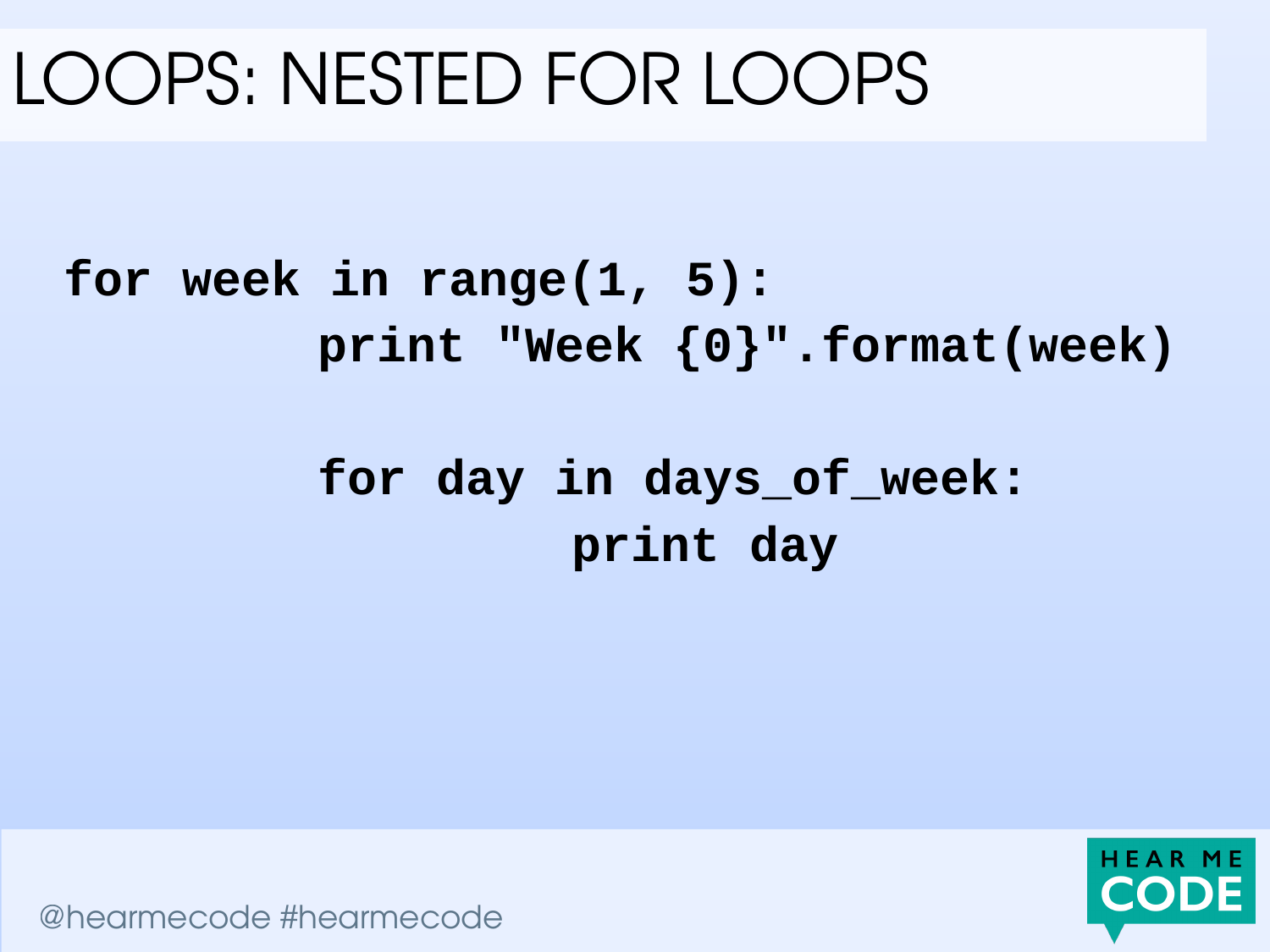

Loops: nested For loops

for week in range(1, 5):
		print "Week {0}".format(week)

		for day in days_of_week:
				print day